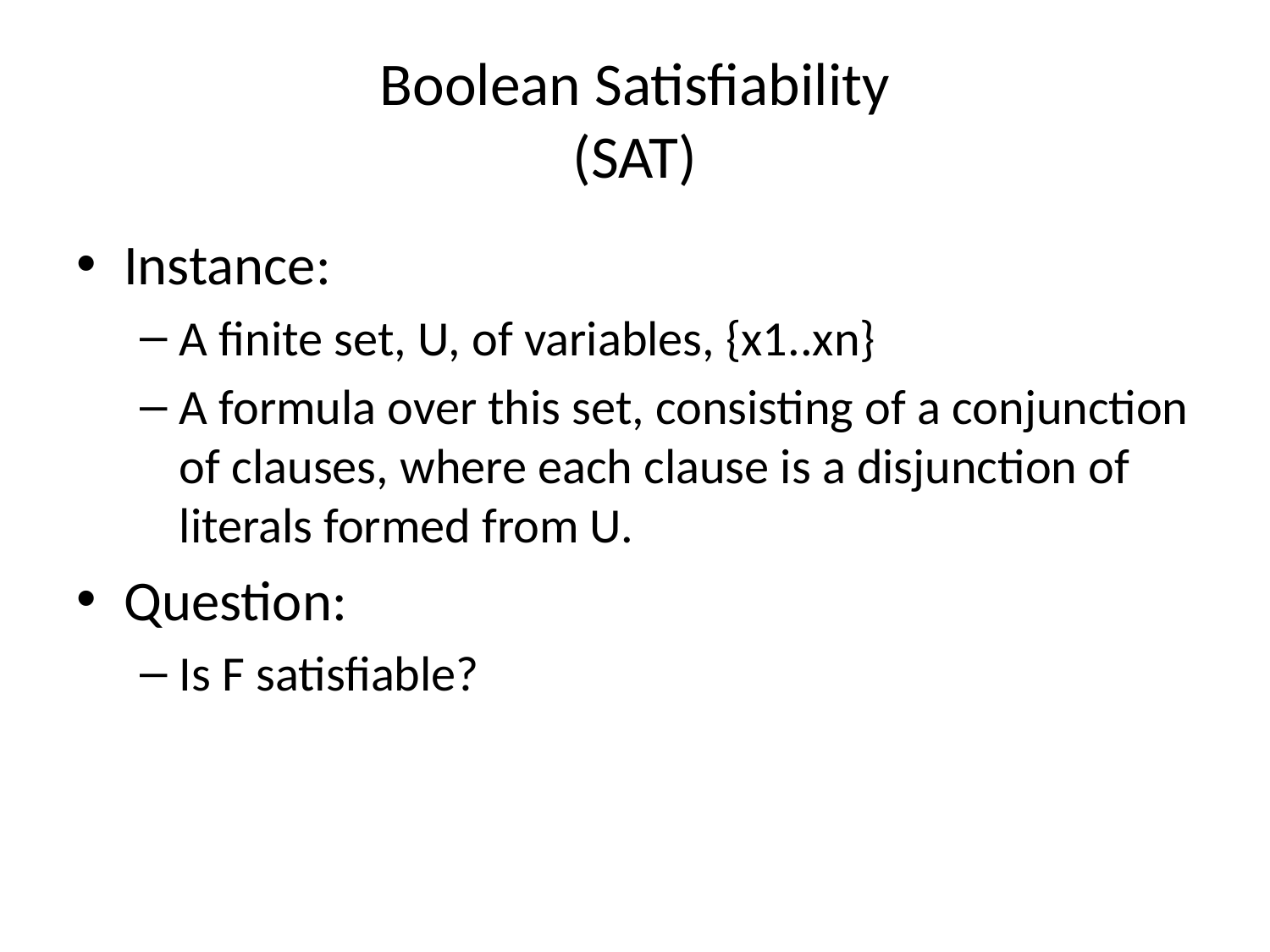

# Boolean Satisfiability (SAT)
Instance:
A finite set, U, of variables, {x1..xn}
A formula over this set, consisting of a conjunction of clauses, where each clause is a disjunction of literals formed from U.
Question:
Is F satisfiable?